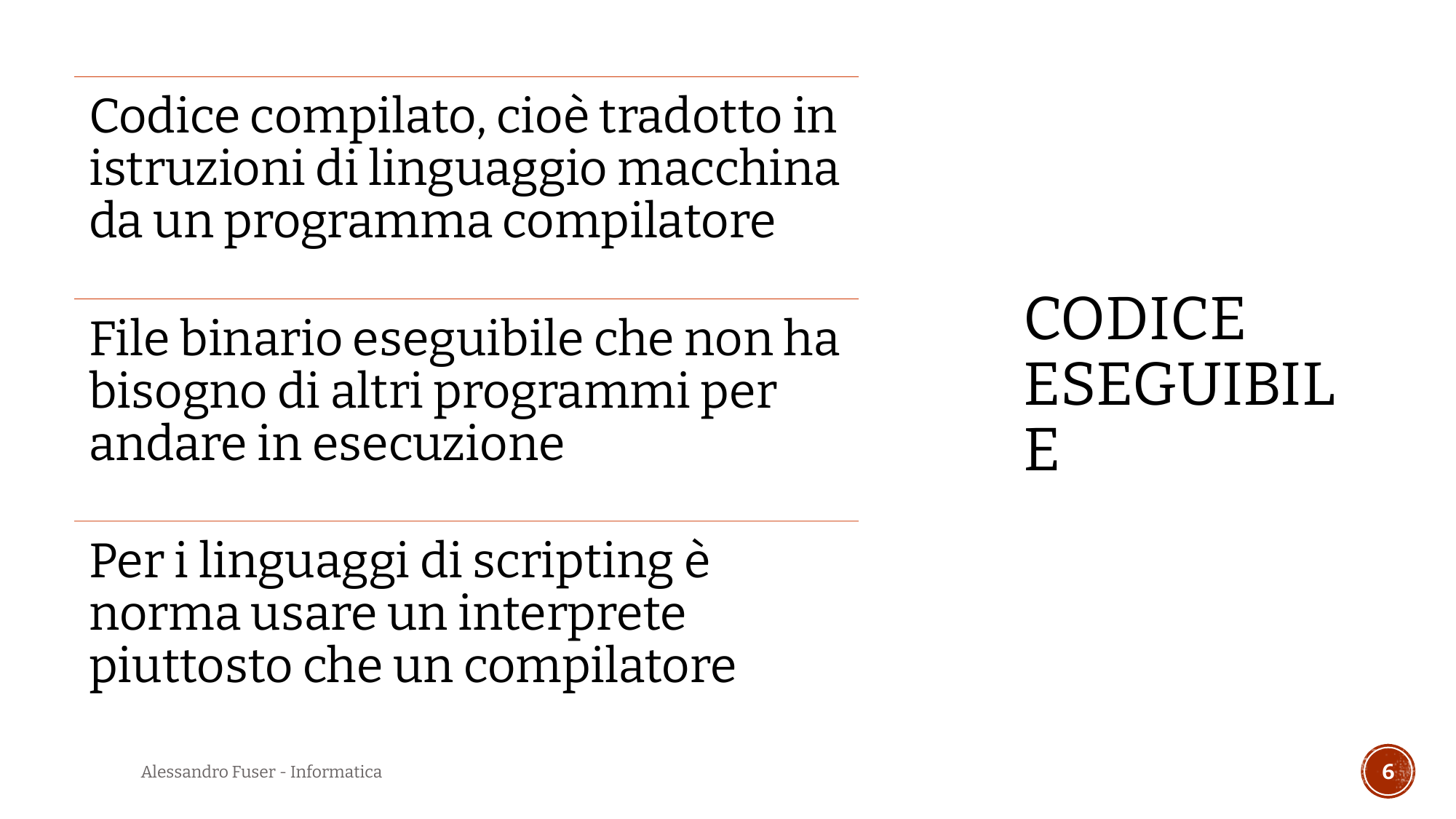

Codice compilato, cioè tradotto in istruzioni di linguaggio macchina da un programma compilatore
File binario eseguibile che non ha bisogno di altri programmi per andare in esecuzione
Per i linguaggi di scripting è norma usare un interprete piuttosto che un compilatore
# Codice eseguibile
Alessandro Fuser - Informatica
6